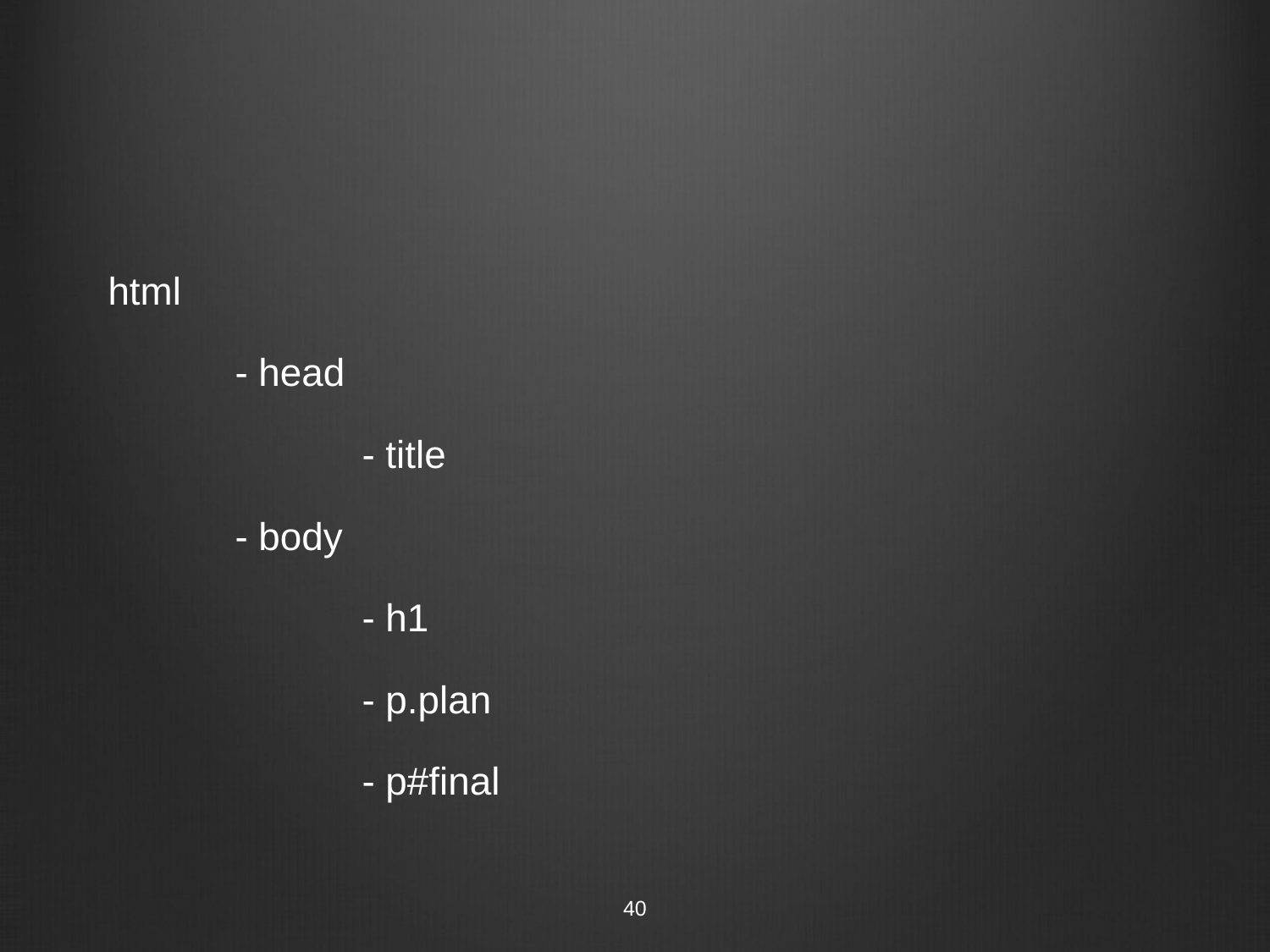

#
html
	- head
		- title
	- body
		- h1
		- p.plan
		- p#final
40